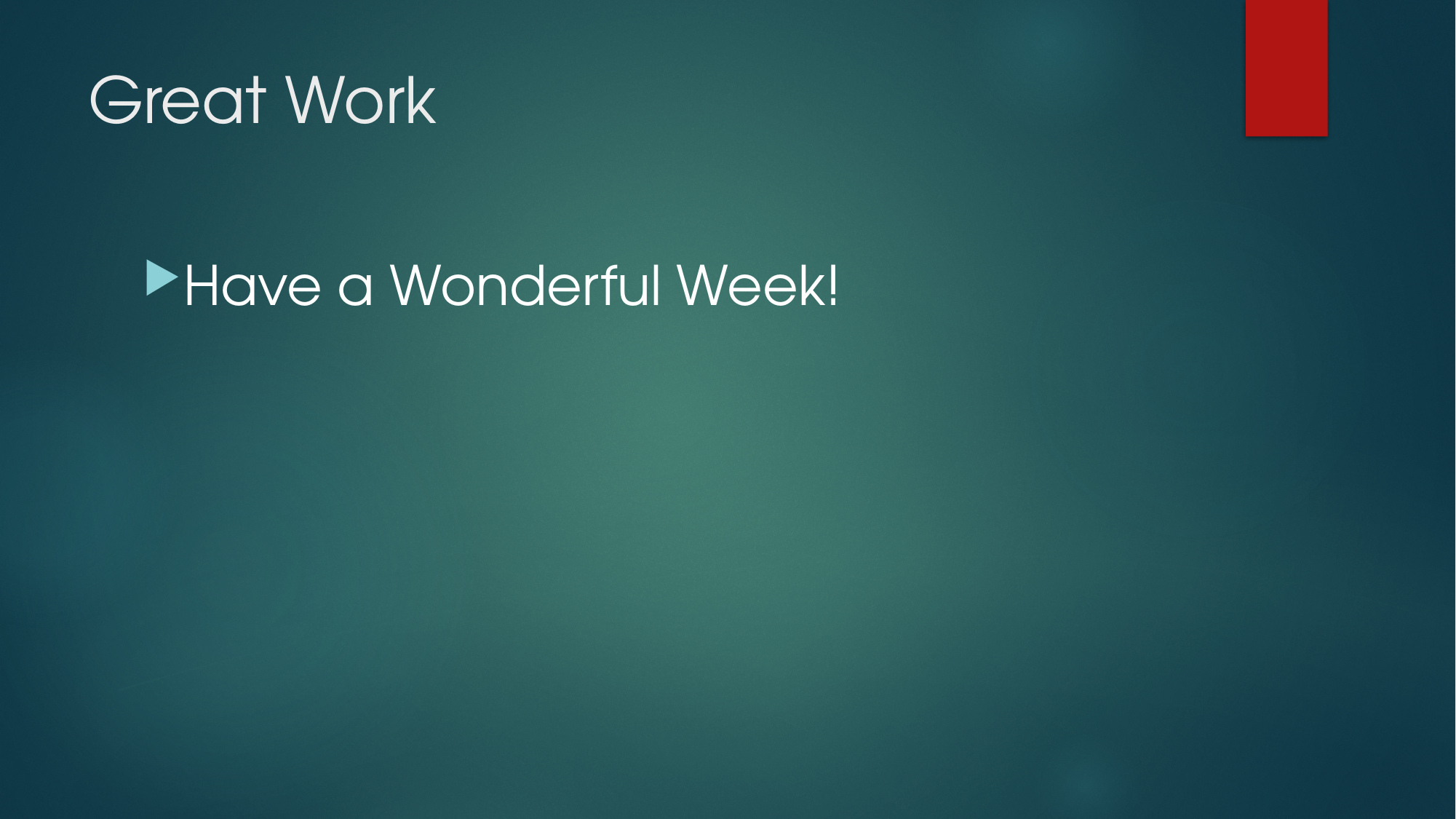

# Great Work
Have a Wonderful Week!